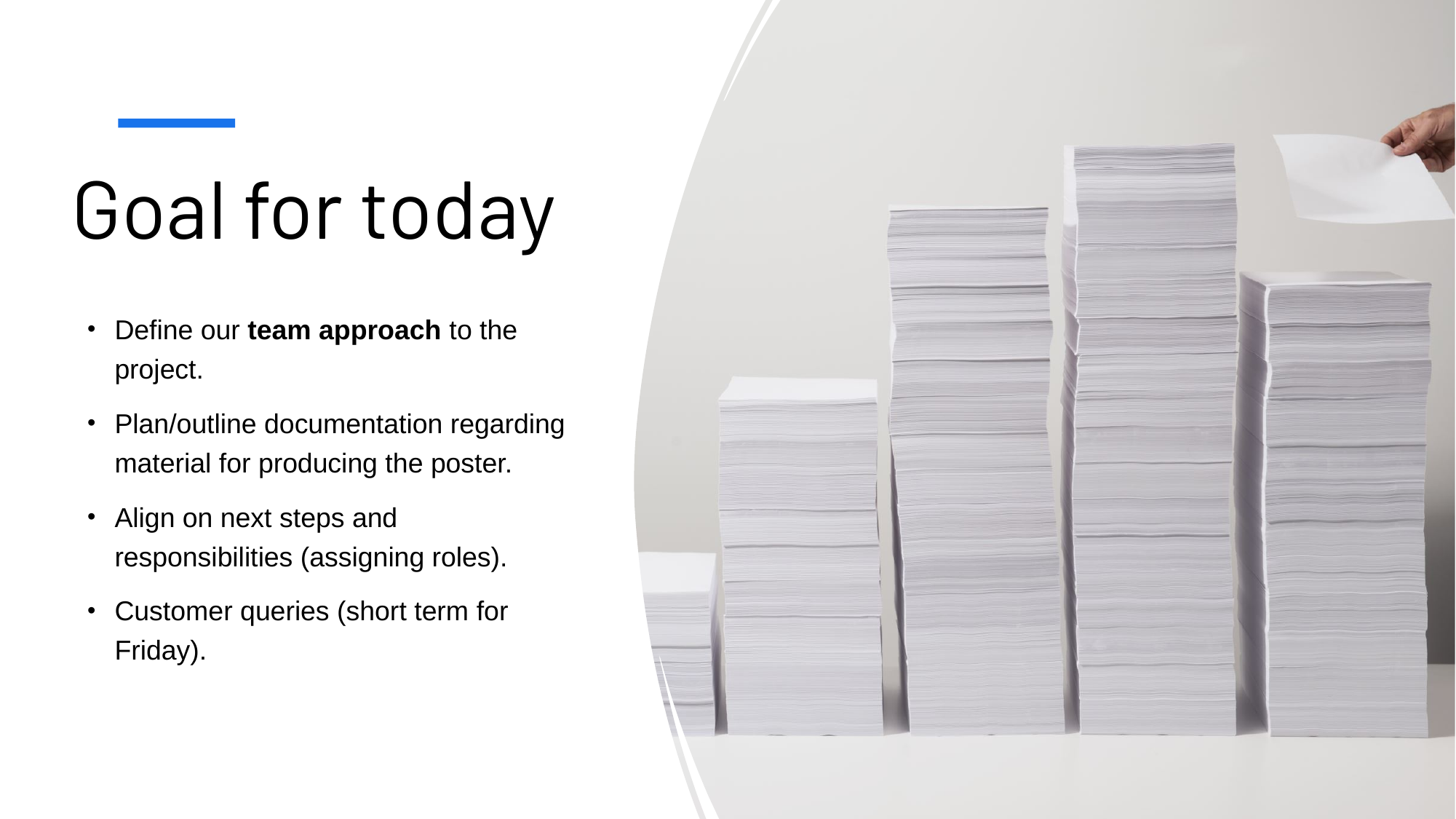

# Goal for today
Define our team approach to the project.
Plan/outline documentation regarding material for producing the poster.
Align on next steps and responsibilities (assigning roles).
Customer queries (short term for Friday).